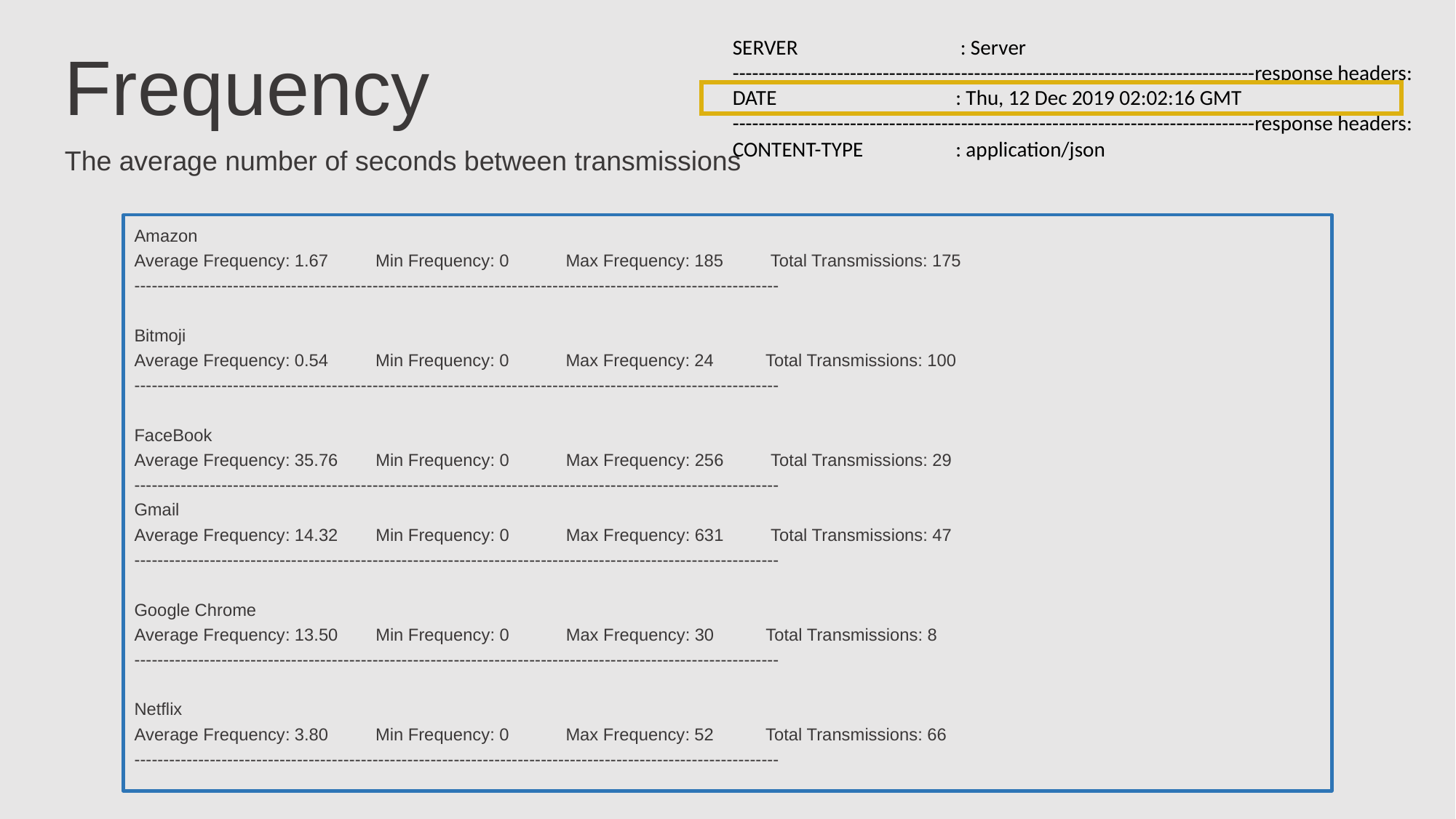

SERVER            	  : Server
--------------------------------------------------------------------------------response headers:
DATE                 	 : Thu, 12 Dec 2019 02:02:16 GMT
--------------------------------------------------------------------------------response headers:
CONTENT-TYPE       	 : application/json
Frequency
The average number of seconds between transmissions

Amazon
Average Frequency: 1.67          Min Frequency: 0            Max Frequency: 185          Total Transmissions: 175
---------------------------------------------------------------------------------------------------------------

Bitmoji
Average Frequency: 0.54          Min Frequency: 0            Max Frequency: 24           Total Transmissions: 100
---------------------------------------------------------------------------------------------------------------

FaceBook
Average Frequency: 35.76        Min Frequency: 0            Max Frequency: 256          Total Transmissions: 29
---------------------------------------------------------------------------------------------------------------
Gmail
Average Frequency: 14.32        Min Frequency: 0            Max Frequency: 631          Total Transmissions: 47
---------------------------------------------------------------------------------------------------------------

Google Chrome
Average Frequency: 13.50        Min Frequency: 0            Max Frequency: 30           Total Transmissions: 8
---------------------------------------------------------------------------------------------------------------

Netflix
Average Frequency: 3.80          Min Frequency: 0            Max Frequency: 52           Total Transmissions: 66
---------------------------------------------------------------------------------------------------------------

Amazon